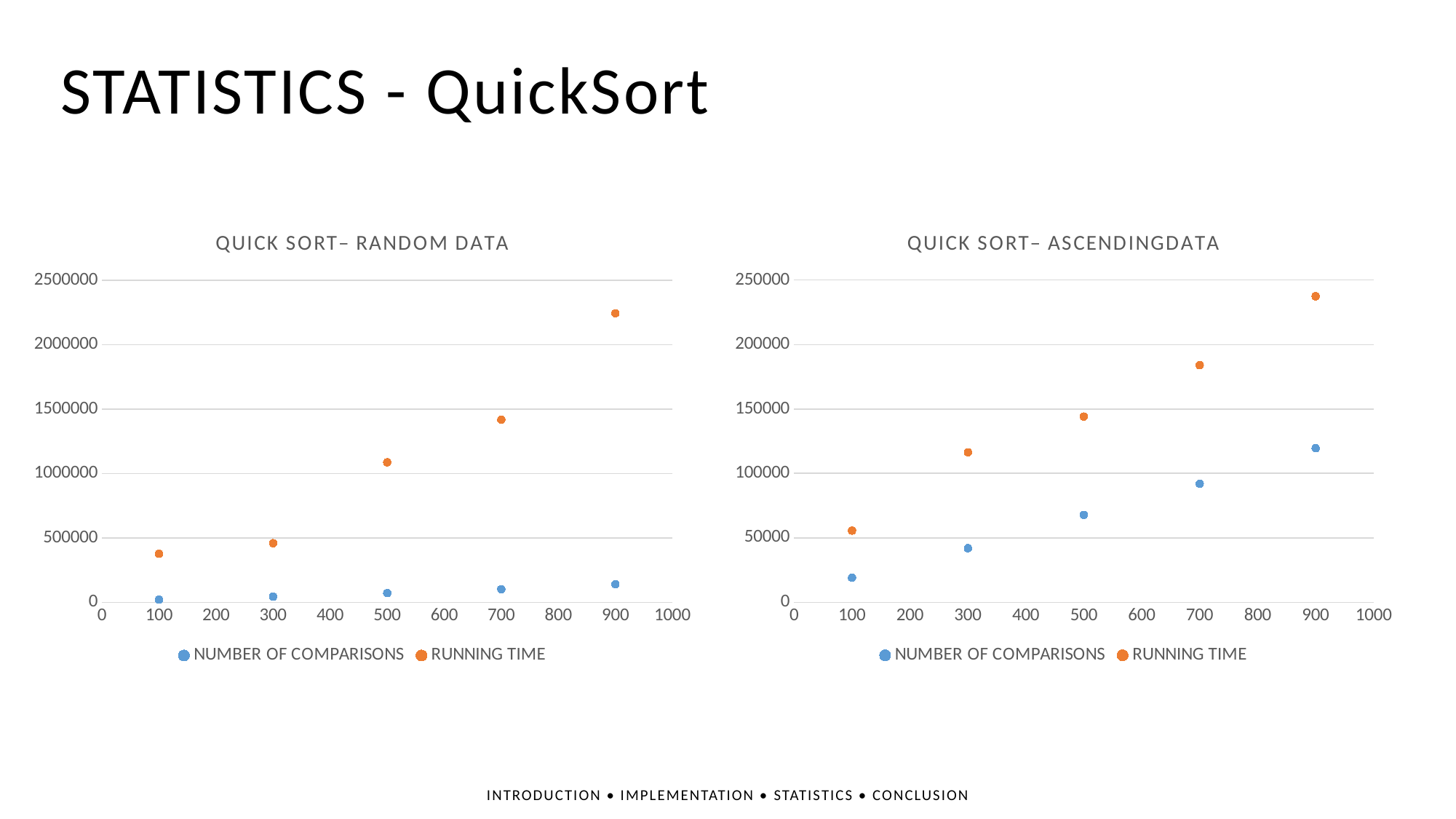

STATISTICS - QuickSort

### Chart: QUICK SORT– ASCENDINGDATA

| Category | NUMBER OF COMPARISONS | RUNNING TIME |
|---|---|---|

### Chart: QUICK SORT– RANDOM DATA

| Category | NUMBER OF COMPARISONS | RUNNING TIME |
|---|---|---|
INTRODUCTION • IMPLEMENTATION • STATISTICS • CONCLUSION